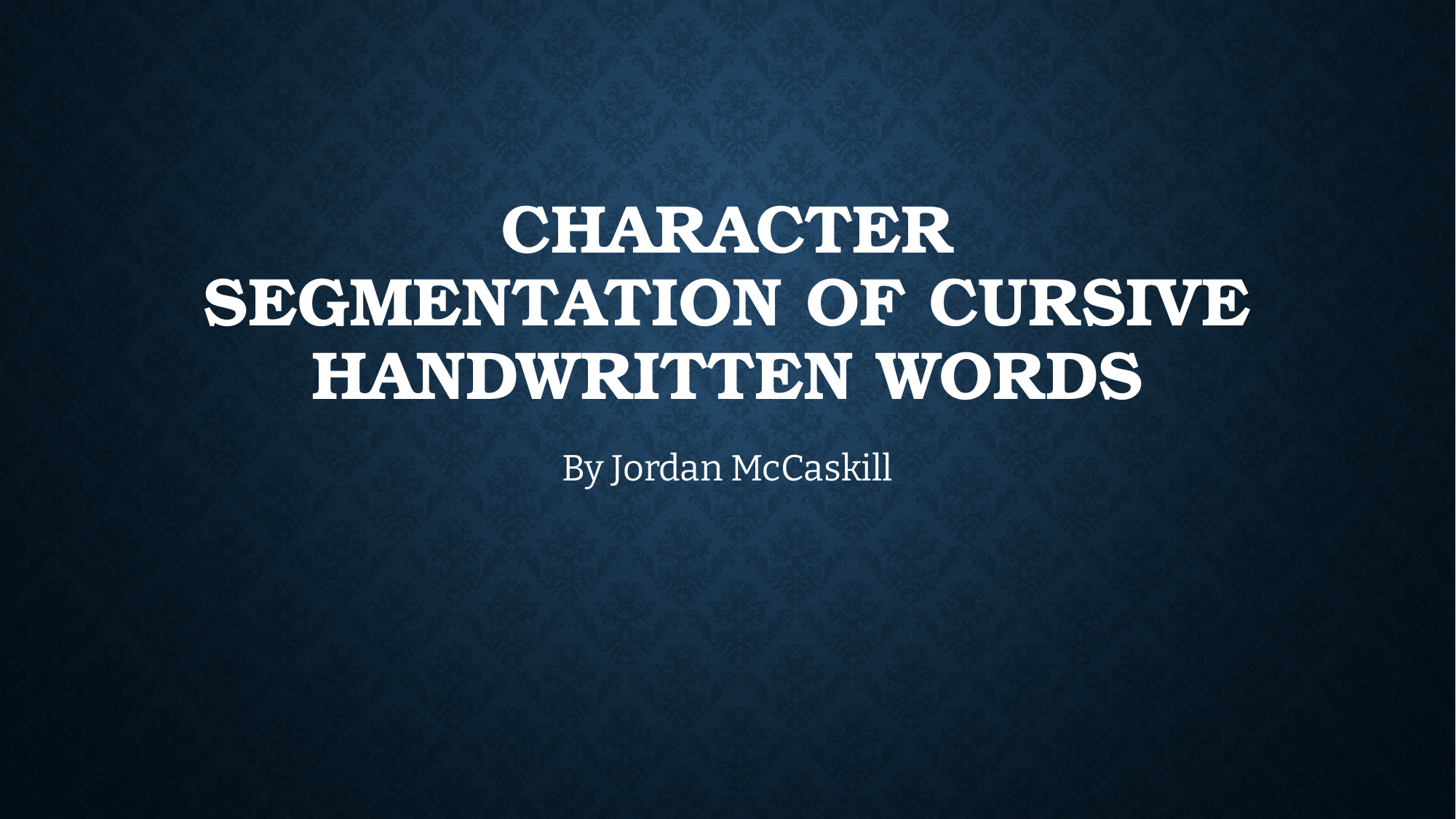

# Character Segmentation Of Cursive handwritten words
By Jordan McCaskill